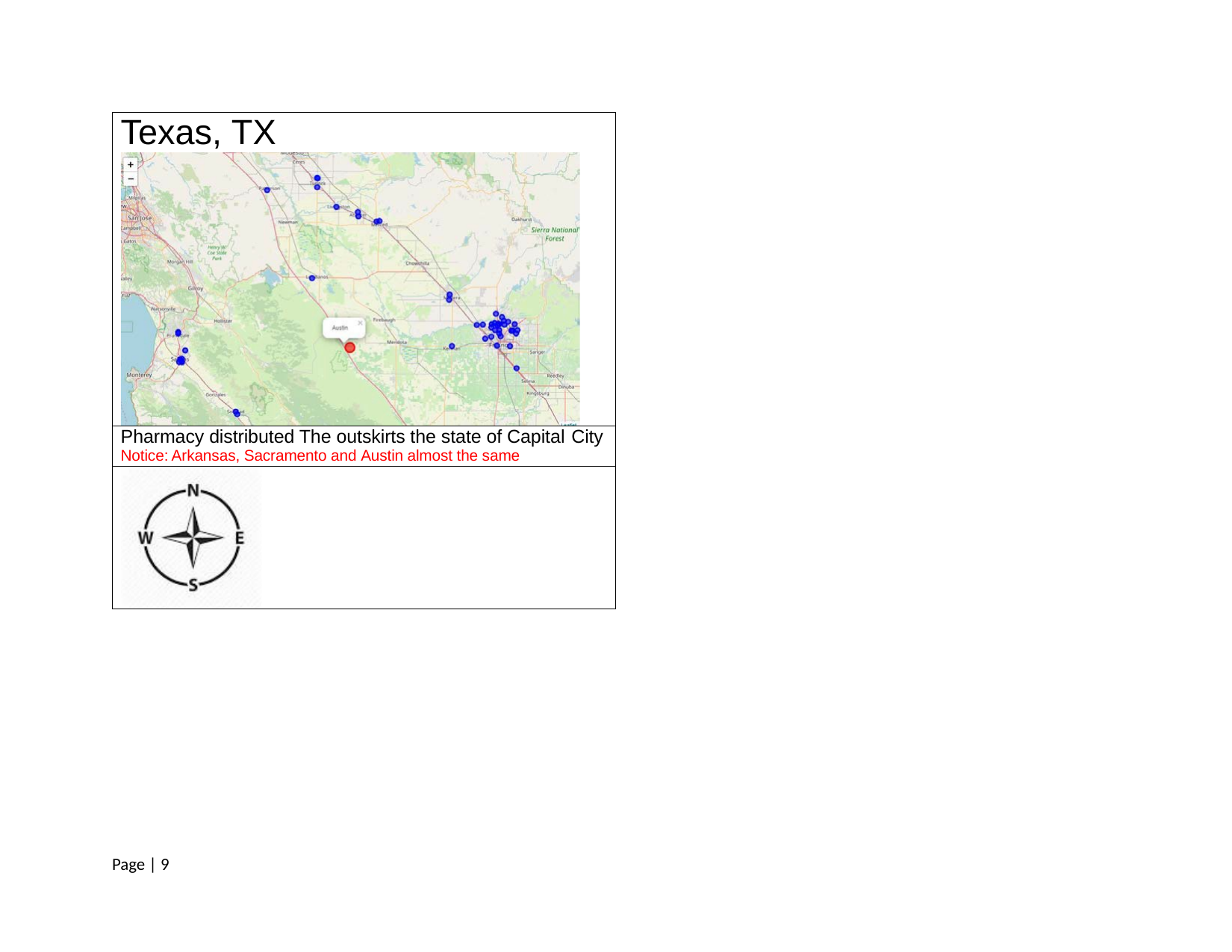

| Texas, TX |
| --- |
| Pharmacy distributed The outskirts the state of Capital City Notice: Arkansas, Sacramento and Austin almost the same |
|  |

Page | 9